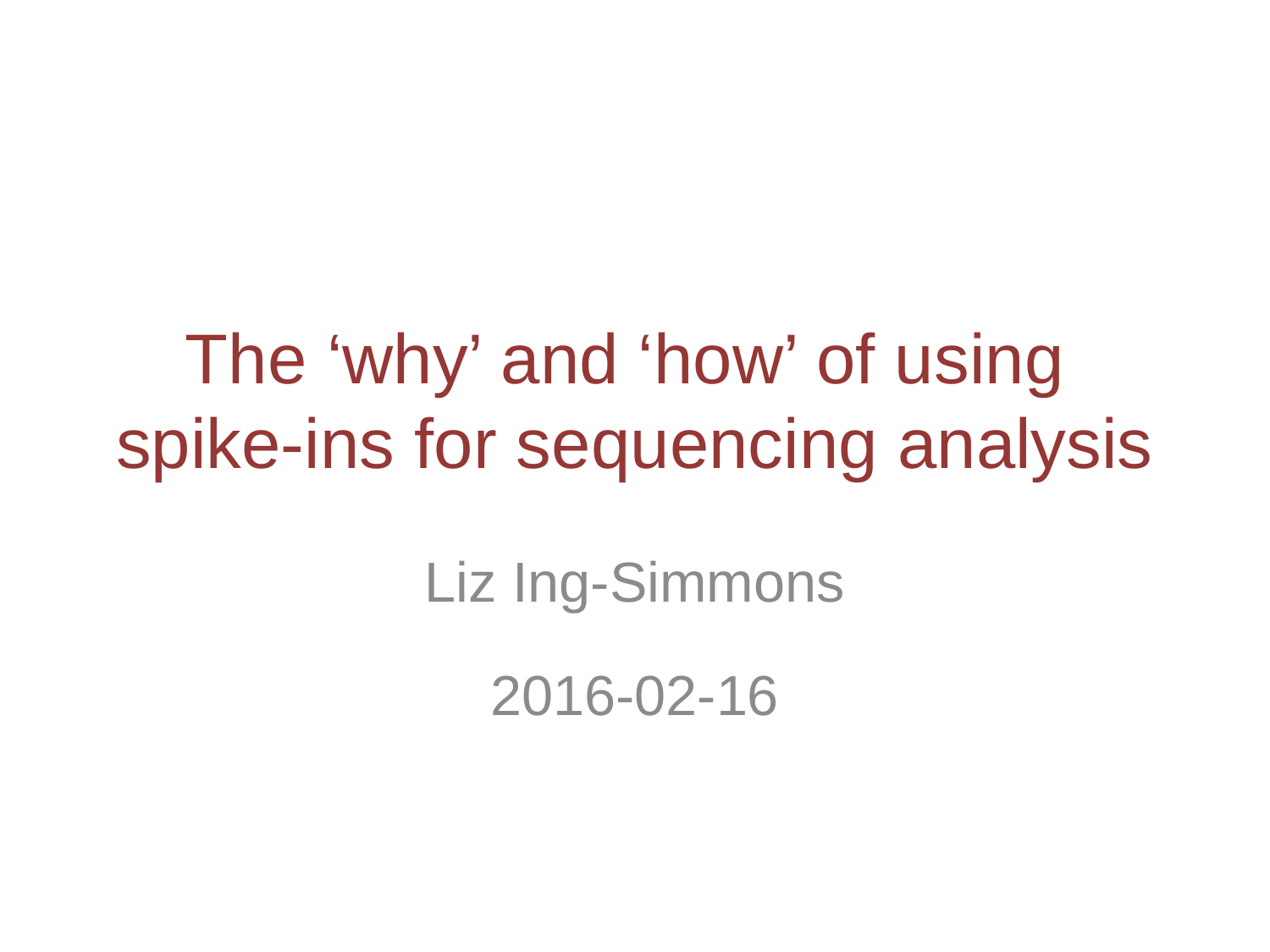

# The ‘why’ and ‘how’ of using spike-ins for sequencing analysis
Liz Ing-Simmons
2016-02-16